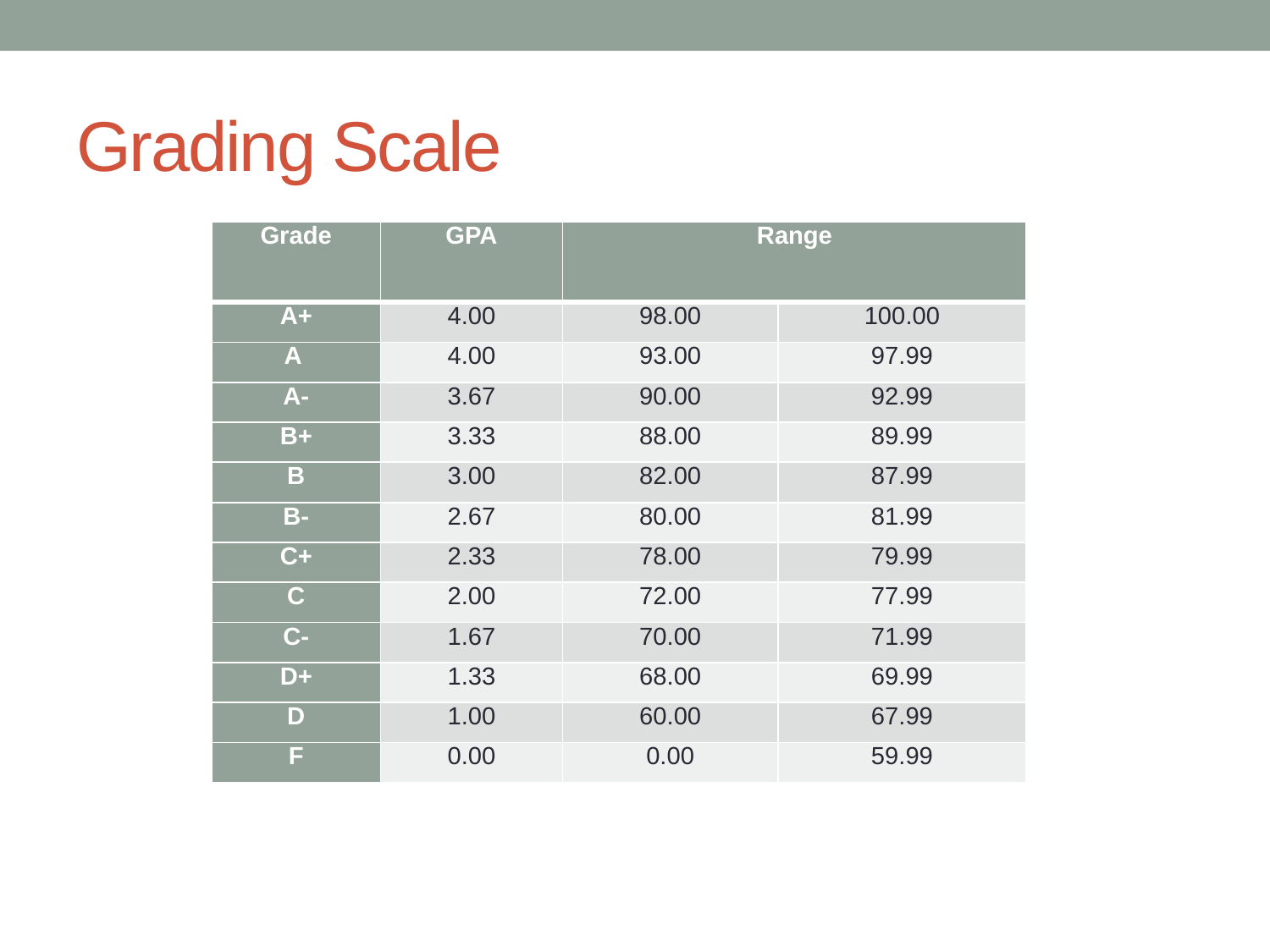

# Grading Scale
| Grade | GPA | Range |  |
| --- | --- | --- | --- |
| A+ | 4.00 | 98.00 | 100.00 |
| A | 4.00 | 93.00 | 97.99 |
| A- | 3.67 | 90.00 | 92.99 |
| B+ | 3.33 | 88.00 | 89.99 |
| B | 3.00 | 82.00 | 87.99 |
| B- | 2.67 | 80.00 | 81.99 |
| C+ | 2.33 | 78.00 | 79.99 |
| C | 2.00 | 72.00 | 77.99 |
| C- | 1.67 | 70.00 | 71.99 |
| D+ | 1.33 | 68.00 | 69.99 |
| D | 1.00 | 60.00 | 67.99 |
| F | 0.00 | 0.00 | 59.99 |